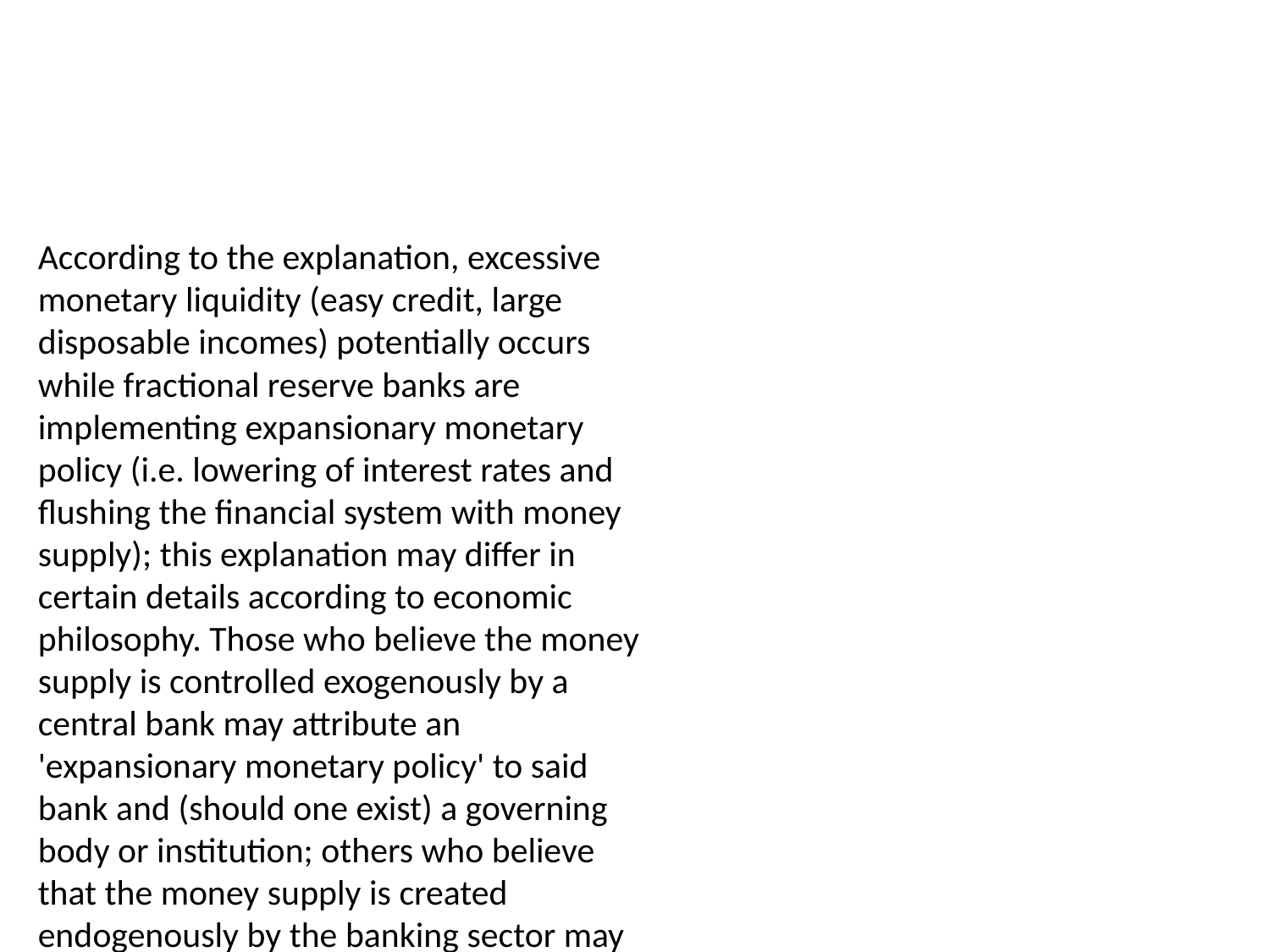

According to the explanation, excessive monetary liquidity (easy credit, large disposable incomes) potentially occurs while fractional reserve banks are implementing expansionary monetary policy (i.e. lowering of interest rates and flushing the financial system with money supply); this explanation may differ in certain details according to economic philosophy. Those who believe the money supply is controlled exogenously by a central bank may attribute an 'expansionary monetary policy' to said bank and (should one exist) a governing body or institution; others who believe that the money supply is created endogenously by the banking sector may attribute such a 'policy' with the behavior of the financial sector itself, and view the state as a passive or reactive factor.